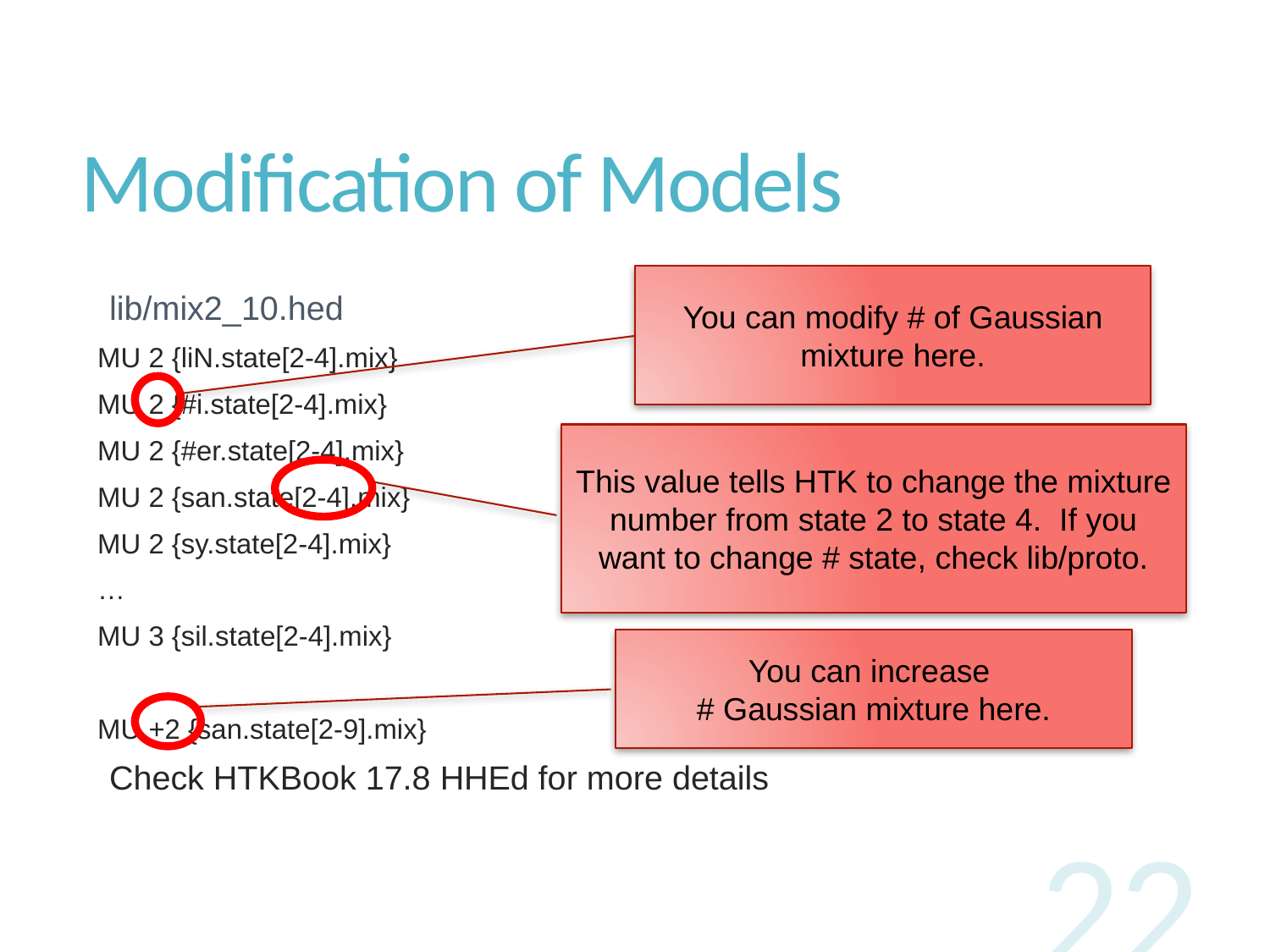

# Modification of Models
You can modify # of Gaussian mixture here.
lib/mix2_10.hed
MU 2 {liN.state[2-4].mix}
MU 2 {#i.state[2-4].mix}
MU 2 {#er.state[2-4].mix}
MU 2 {san.state[2-4].mix}
MU 2 {sy.state[2-4].mix}
…
MU 3 {sil.state[2-4].mix}

MU +2 {san.state[2-9].mix}
Check HTKBook 17.8 HHEd for more details

This value tells HTK to change the mixture number from state 2 to state 4.  If you want to change # state, check lib/proto.

You can increase
# Gaussian mixture here.

22